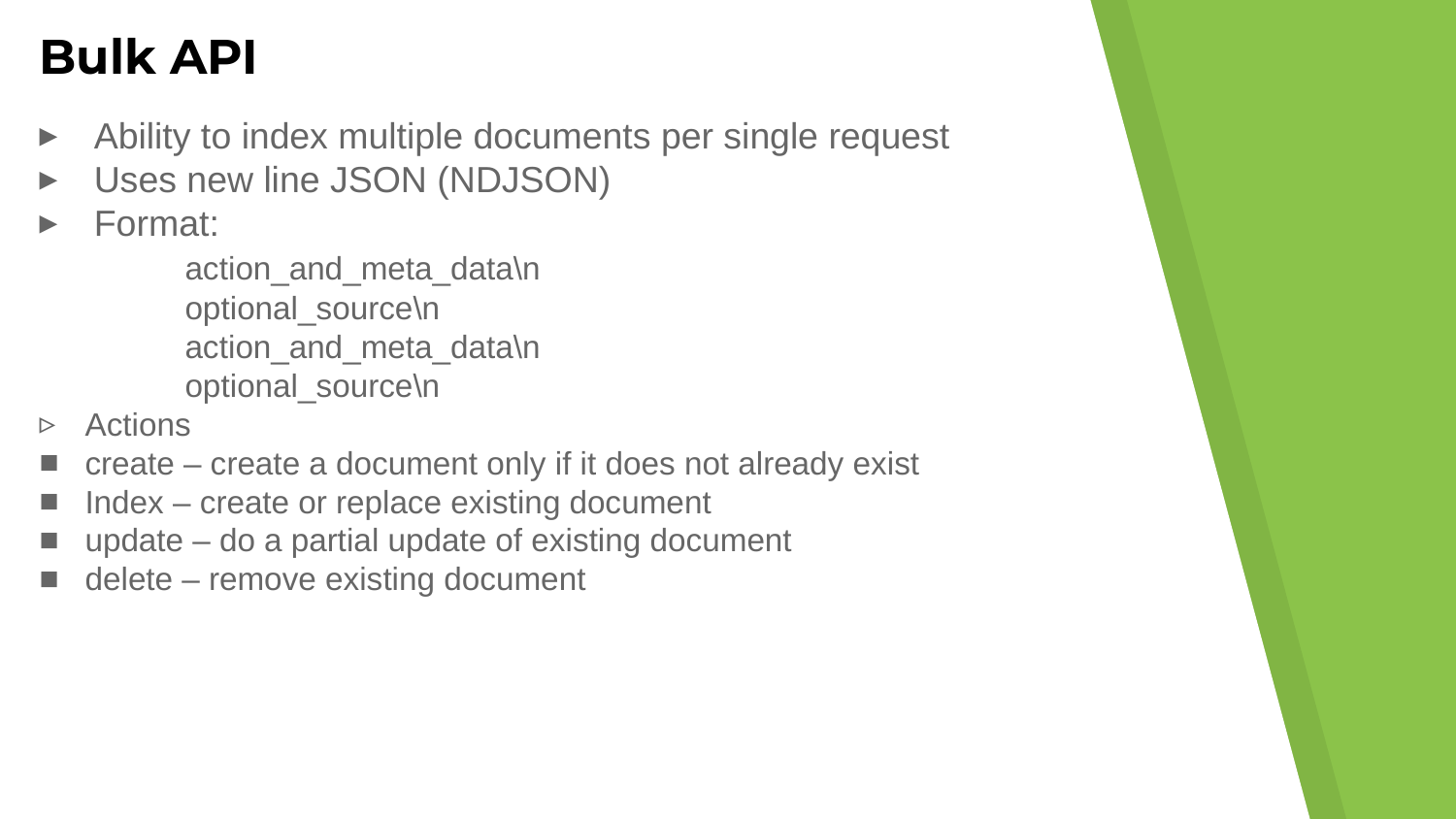

# Bulk API
Ability to index multiple documents per single request
Uses new line JSON (NDJSON)
Format:
	action_and_meta_data\n
	optional_source\n
	action_and_meta_data\n
	optional_source\n
Actions
create – create a document only if it does not already exist
Index – create or replace existing document
update – do a partial update of existing document
delete – remove existing document